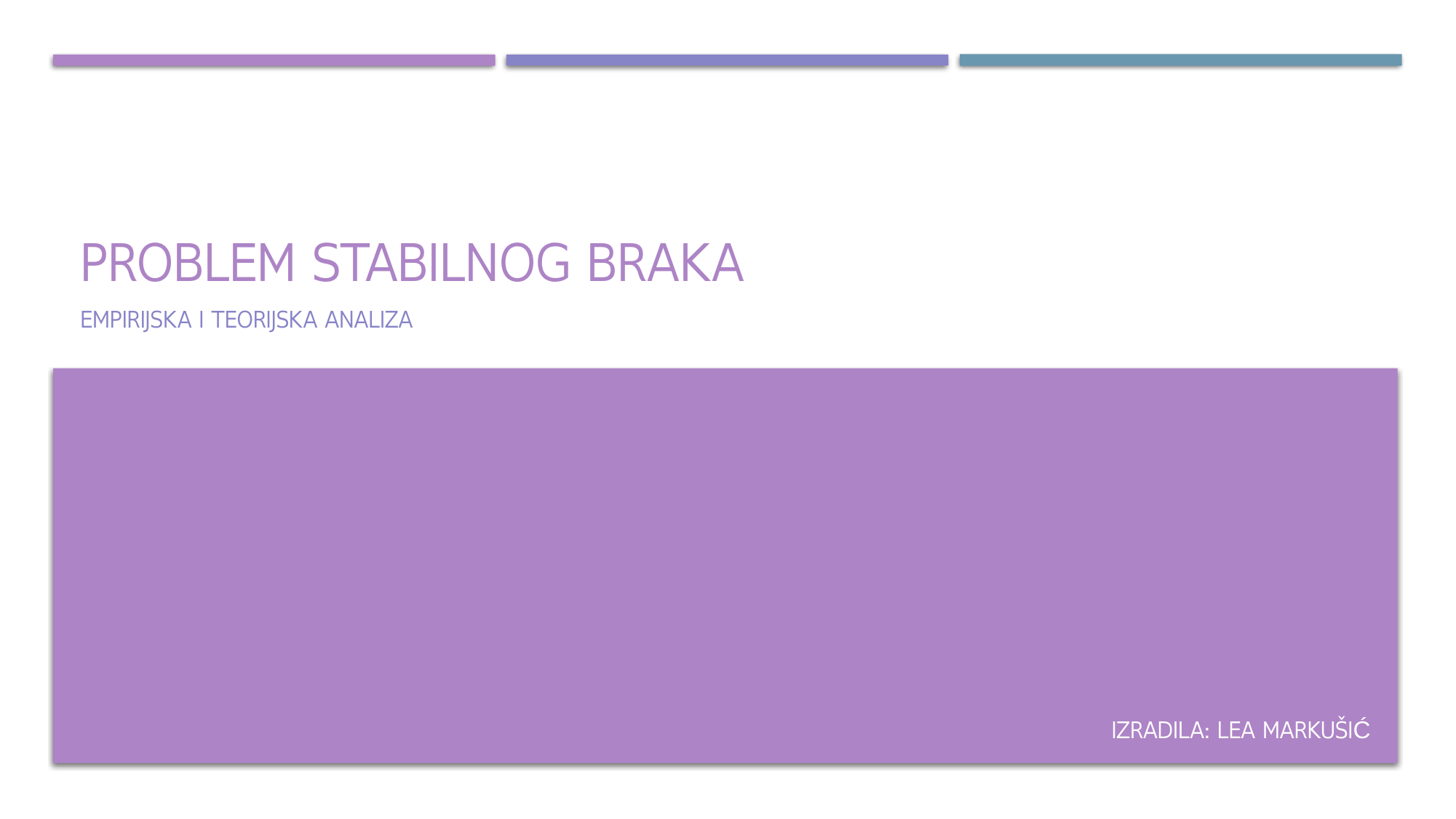

# Problem stabilnog braka
Empirijska i teorijska analiza
Izradila: Lea Markušić